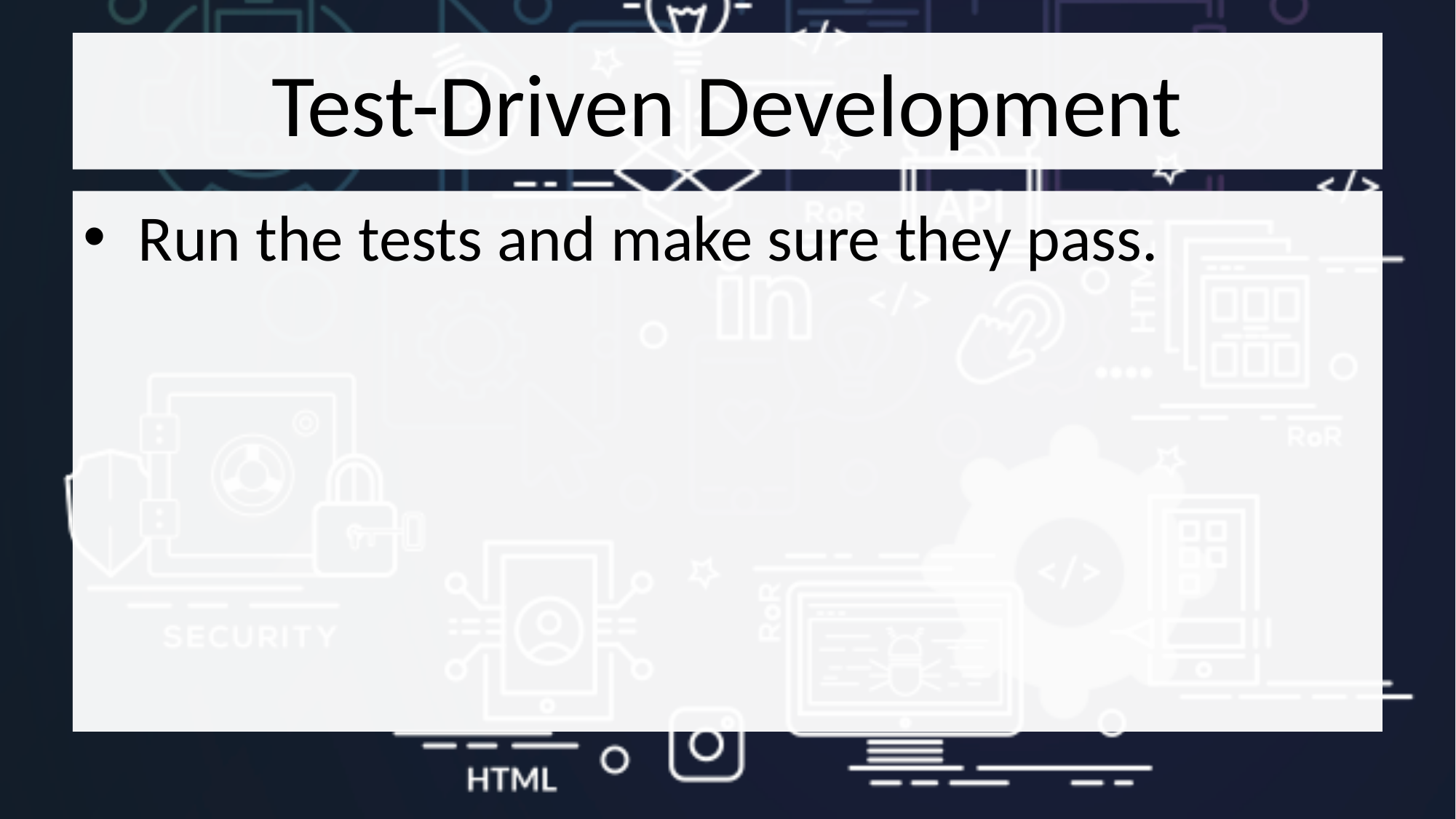

# Test-Driven Development
Run the tests and make sure they pass.